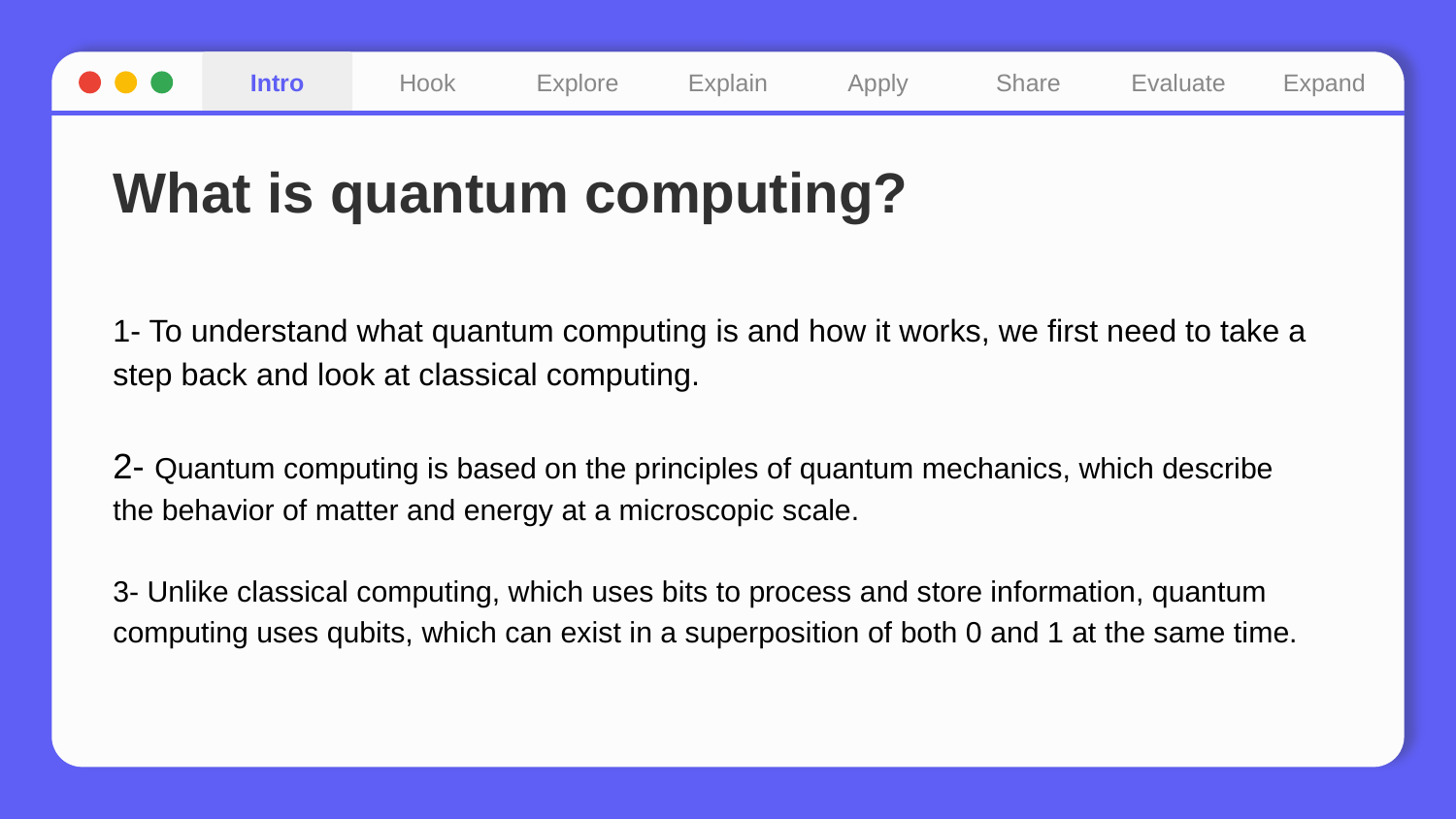

Intro
Hook
Explore
Explain
Apply
Share
Evaluate
Expand

# What is quantum computing?
1- To understand what quantum computing is and how it works, we first need to take a step back and look at classical computing.

2- Quantum computing is based on the principles of quantum mechanics, which describe the behavior of matter and energy at a microscopic scale.

3- Unlike classical computing, which uses bits to process and store information, quantum computing uses qubits, which can exist in a superposition of both 0 and 1 at the same time.